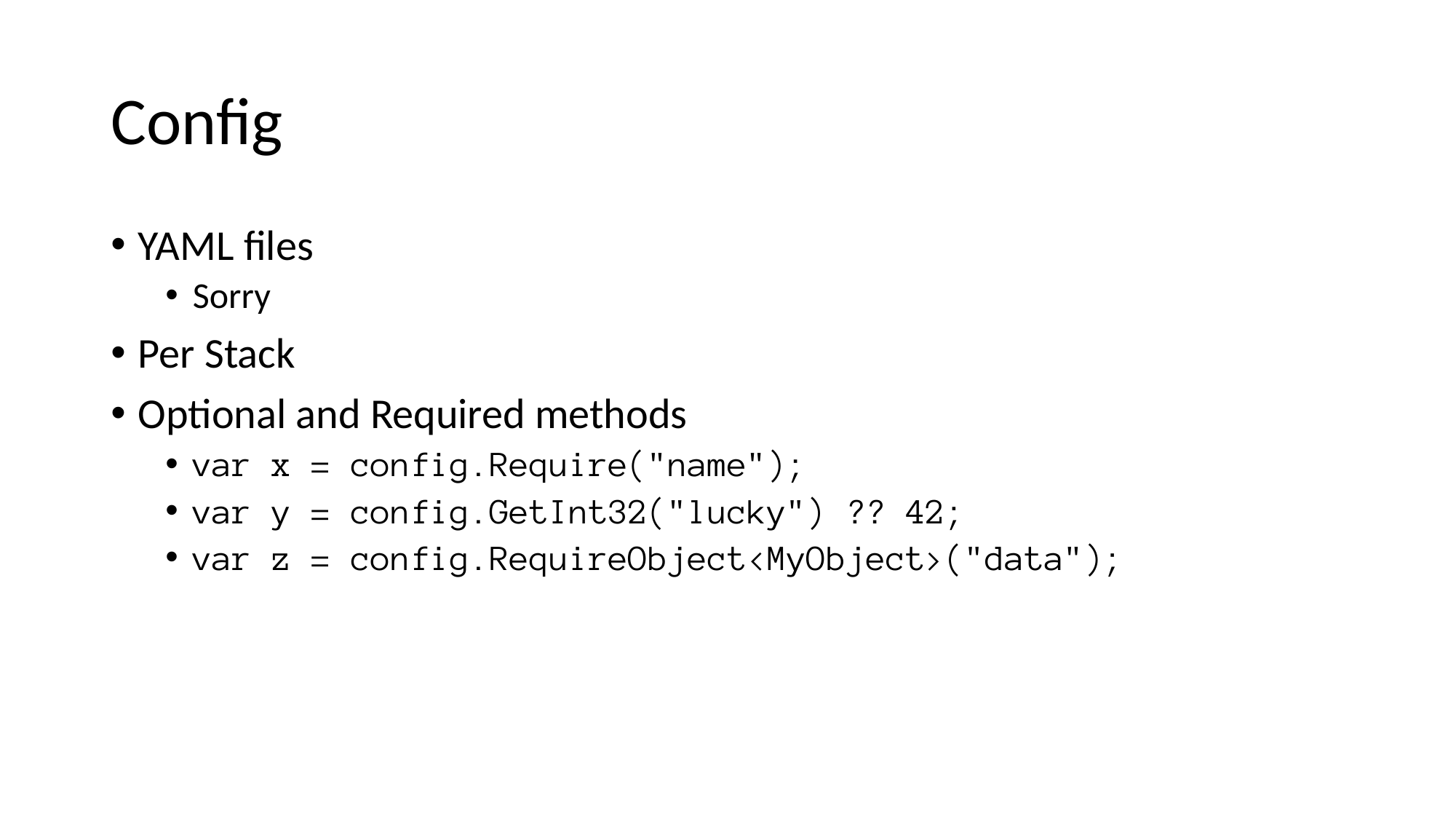

# Config
YAML files
Sorry
Per Stack
Optional and Required methods
var x = config.Require("name");
var y = config.GetInt32("lucky") ?? 42;
var z = config.RequireObject<MyObject>("data");